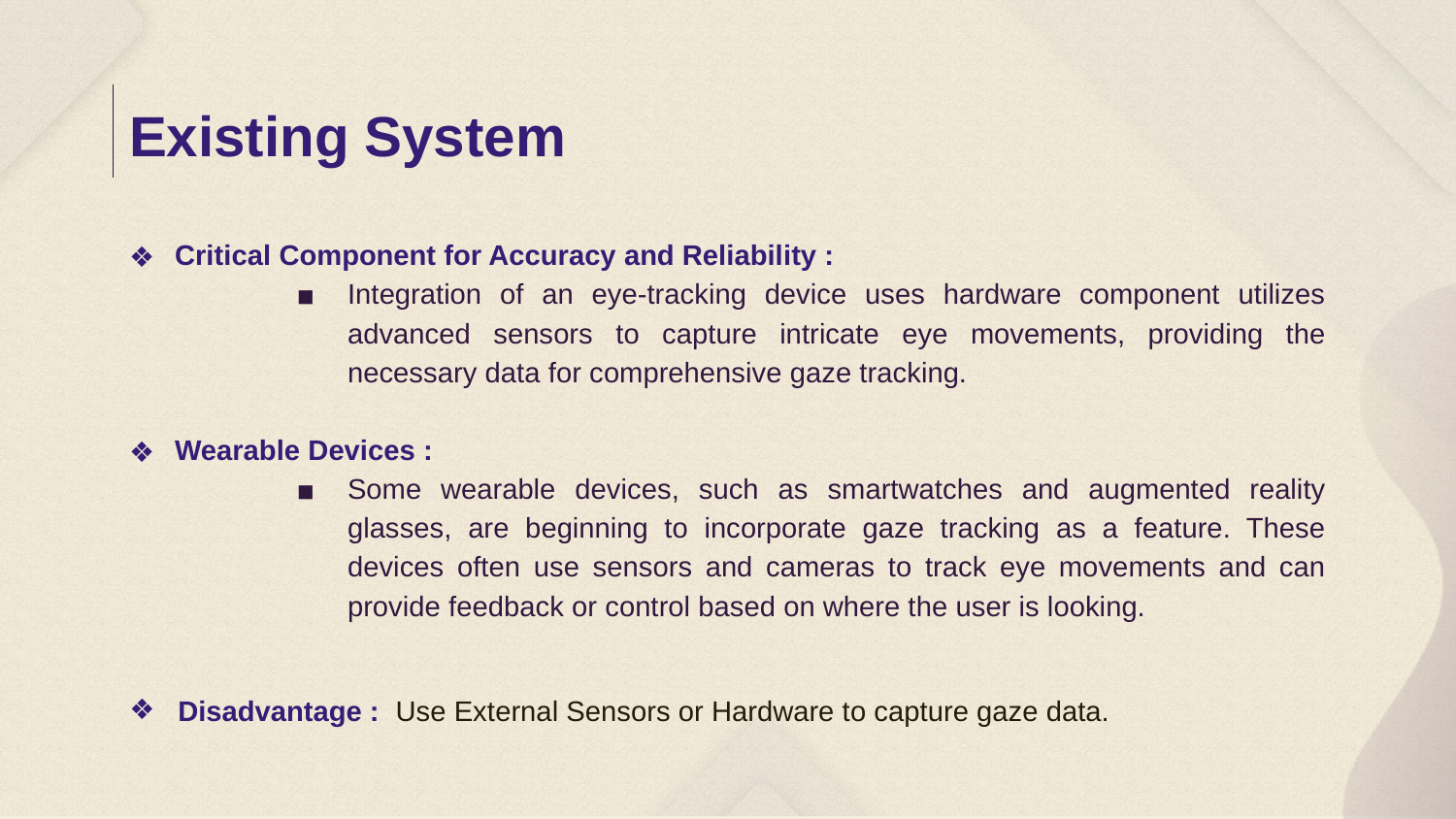

# Existing System
Critical Component for Accuracy and Reliability :
Integration of an eye-tracking device uses hardware component utilizes advanced sensors to capture intricate eye movements, providing the necessary data for comprehensive gaze tracking.

Wearable Devices :
Some wearable devices, such as smartwatches and augmented reality glasses, are beginning to incorporate gaze tracking as a feature. These devices often use sensors and cameras to track eye movements and can provide feedback or control based on where the user is looking.

Disadvantage :  Use External Sensors or Hardware to capture gaze data.